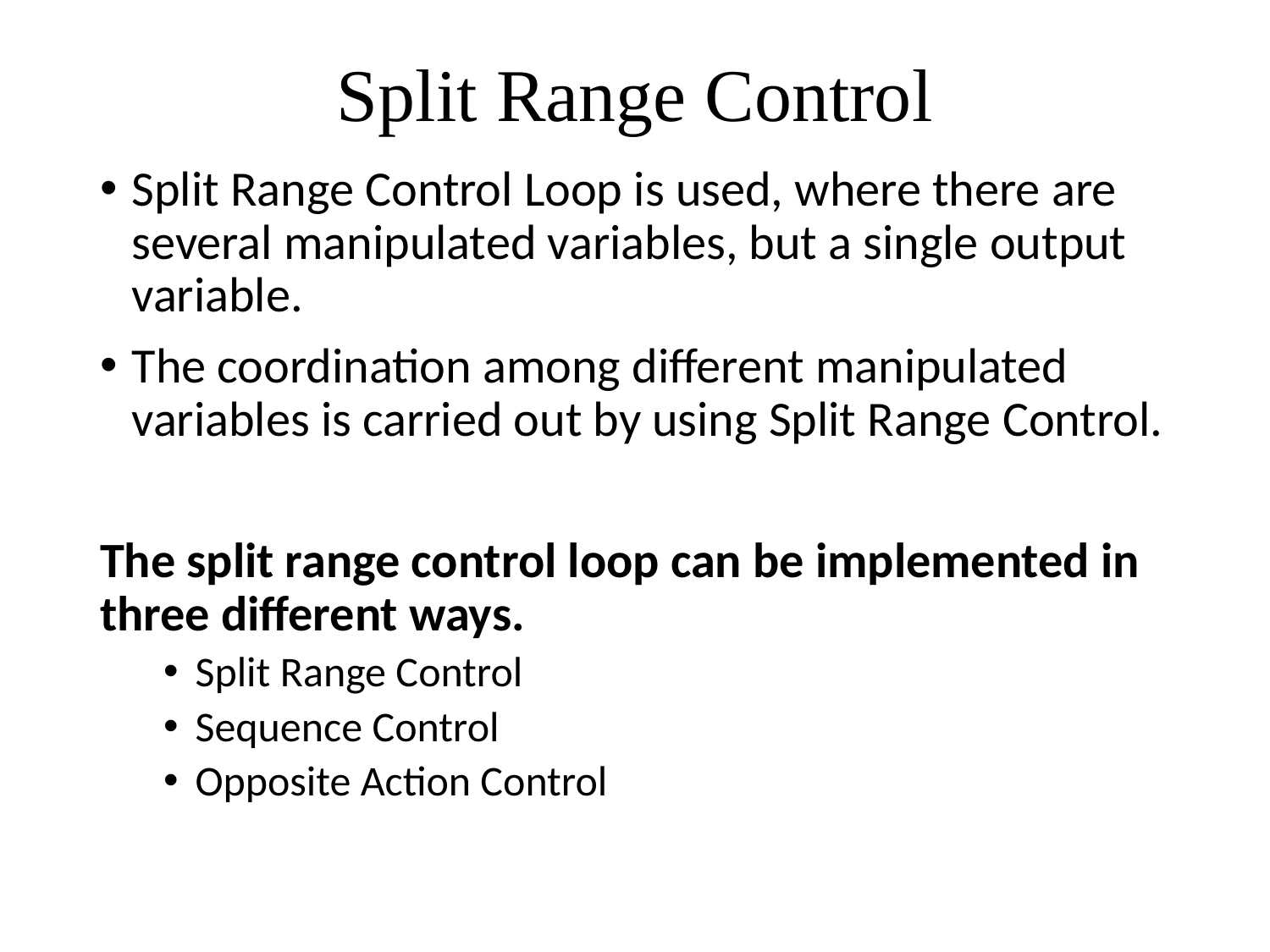

# Split Range Control
Split Range Control Loop is used, where there are several manipulated variables, but a single output variable.
The coordination among different manipulated variables is carried out by using Split Range Control.

The split range control loop can be implemented in three different ways.
Split Range Control
Sequence Control
Opposite Action Control